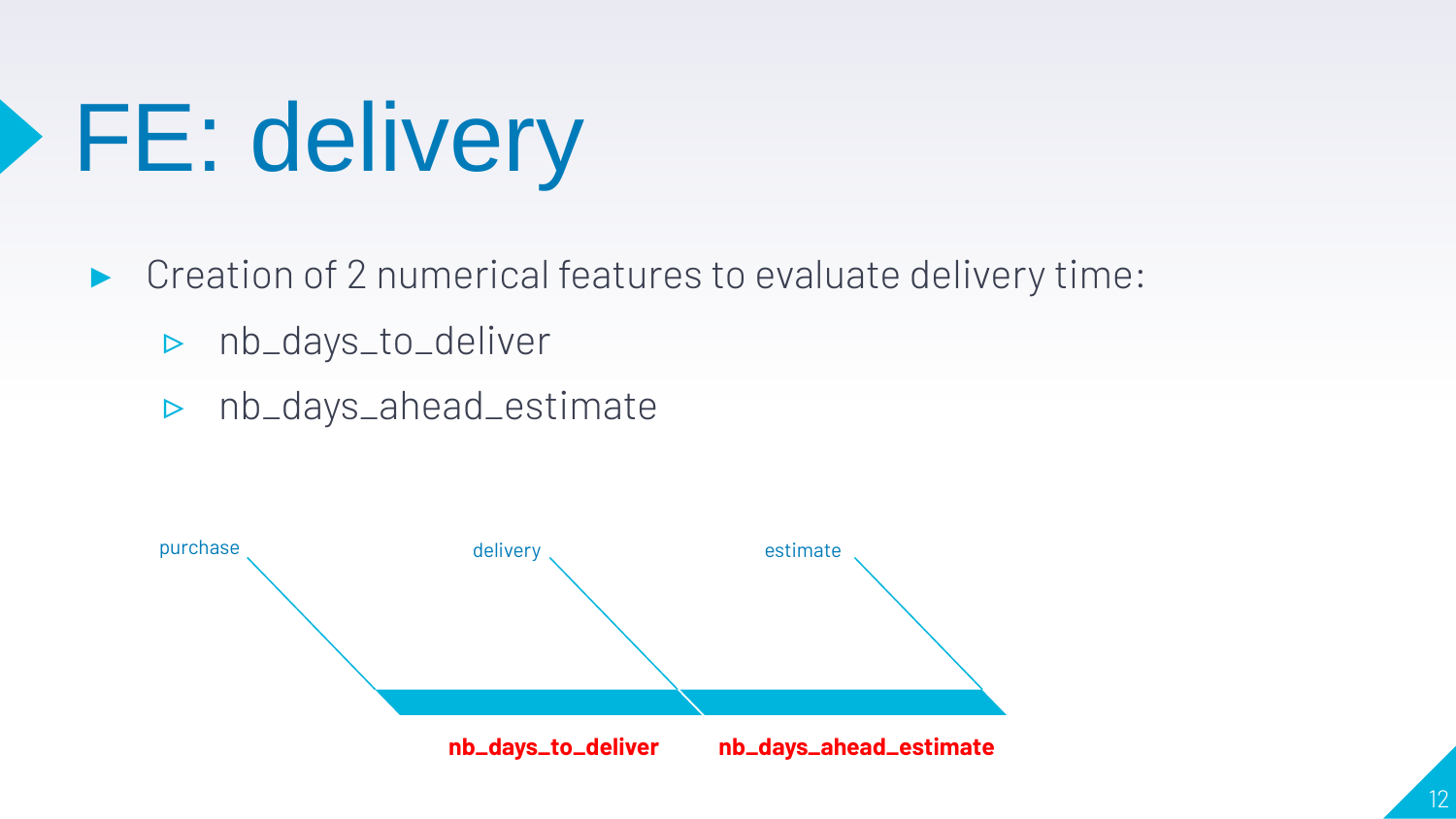

# FE: delivery
Creation of 2 numerical features to evaluate delivery time:
nb_days_to_deliver
nb_days_ahead_estimate
purchase
delivery
estimate

nb_days_ahead_estimate
nb_days_to_deliver
12